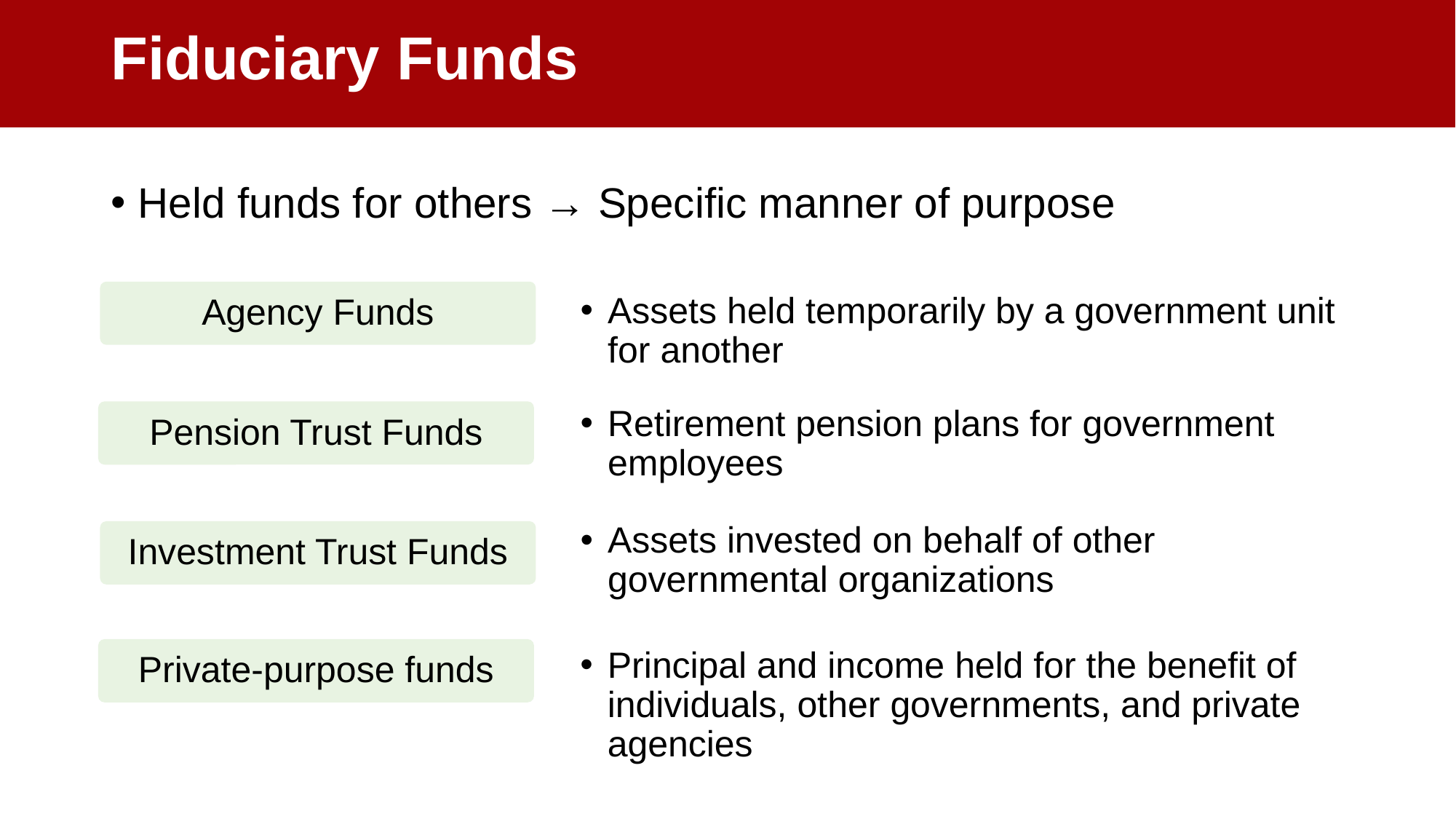

Fiduciary Funds
Held funds for others → Specific manner of purpose

Agency Funds
Assets held temporarily by a government unit for another
Retirement pension plans for government employees

Pension Trust Funds
Assets invested on behalf of other governmental organizations

Investment Trust Funds

Private-purpose funds
Principal and income held for the benefit of individuals, other governments, and private agencies